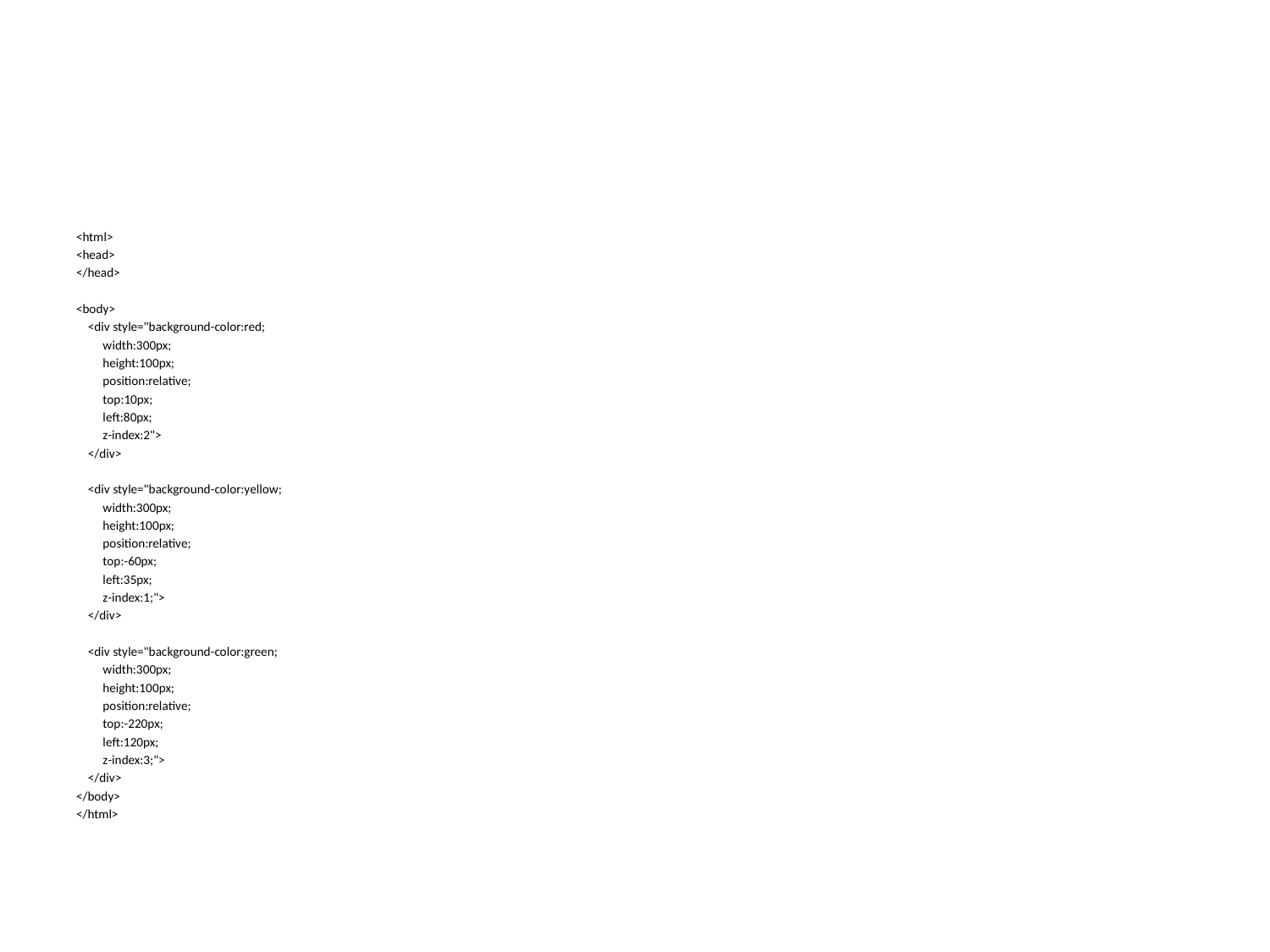

#
<html>
<head>
</head>

<body>
    <div style="background-color:red;
         width:300px;
         height:100px;
         position:relative;
         top:10px;
         left:80px;
         z-index:2">
    </div>

    <div style="background-color:yellow;
         width:300px;
         height:100px;
         position:relative;
         top:-60px;
         left:35px;
         z-index:1;">
    </div>

    <div style="background-color:green;
         width:300px;
         height:100px;
         position:relative;
         top:-220px;
         left:120px;
         z-index:3;">
    </div>
</body>
</html>